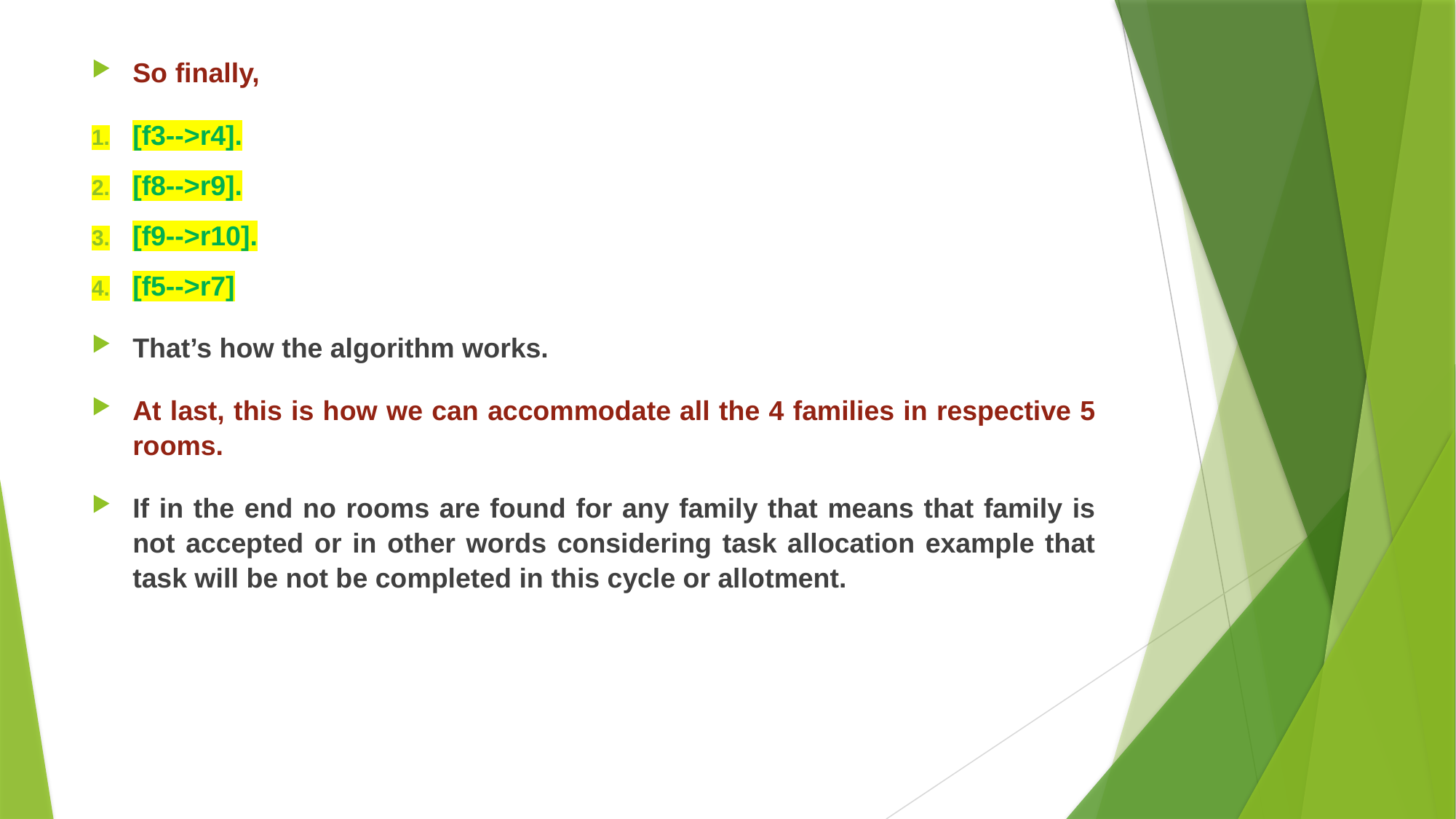

So finally,
[f3-->r4].
[f8-->r9].
[f9-->r10].
[f5-->r7]
That’s how the algorithm works.
At last, this is how we can accommodate all the 4 families in respective 5 rooms.
If in the end no rooms are found for any family that means that family is not accepted or in other words considering task allocation example that task will be not be completed in this cycle or allotment.